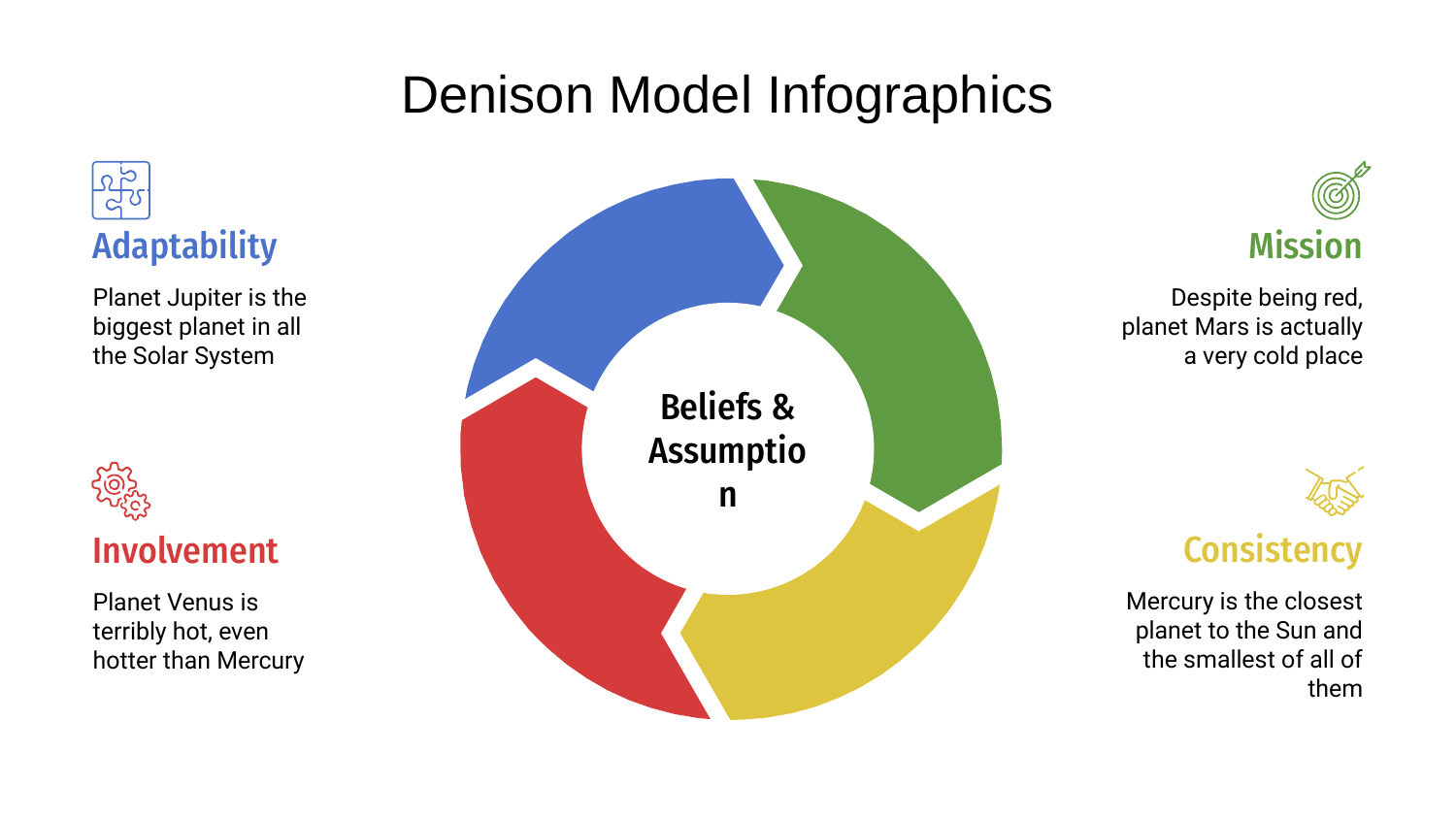

# Denison Model Infographics

Mission
Adaptability

Despite being red, planet Mars is actually a very cold place

Planet Jupiter is the biggest planet in all the Solar System
Beliefs & Assumption

Consistency
Involvement
Mercury is the closest planet to the Sun and the smallest of all of them

Planet Venus is terribly hot, even hotter than Mercury